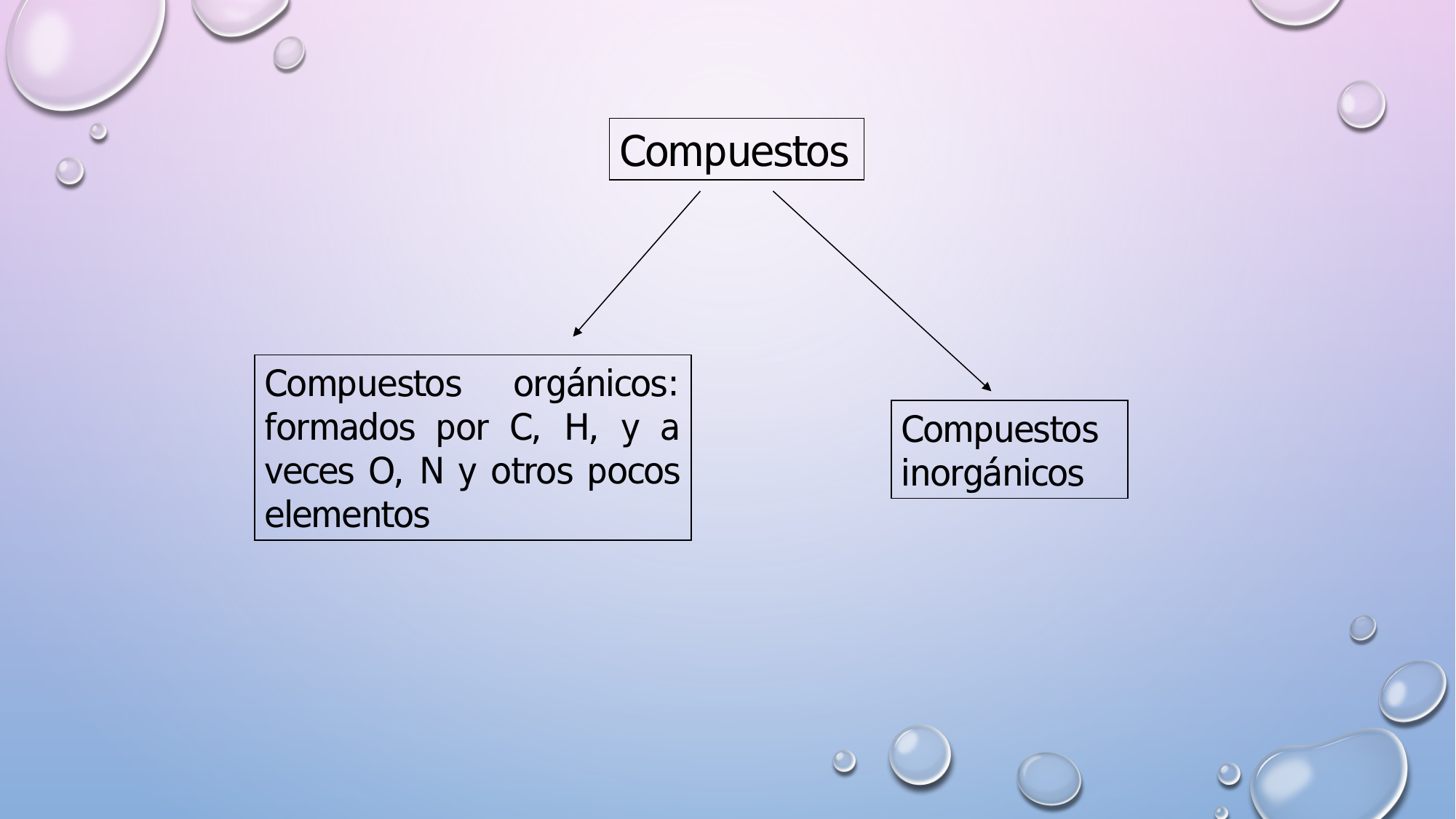

Compuestos

Compuestos orgánicos: formados por C, H, y a veces O, N y otros pocos elementos
Compuestos inorgánicos